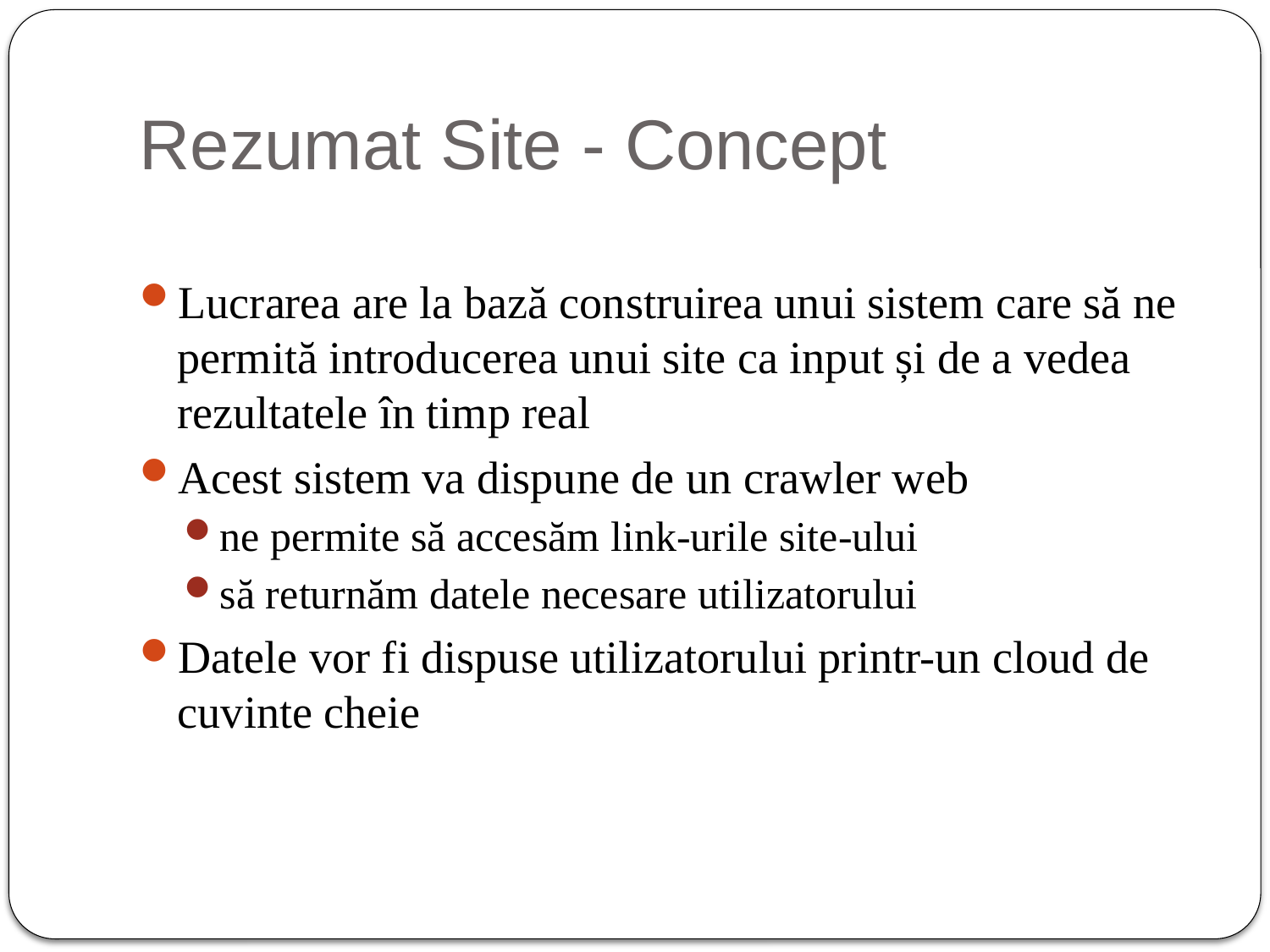

# Rezumat Site - Concept

Lucrarea are la bază construirea unui sistem care să ne permită introducerea unui site ca input și de a vedea rezultatele în timp real
Acest sistem va dispune de un crawler web
ne permite să accesăm link-urile site-ului
să returnăm datele necesare utilizatorului
Datele vor fi dispuse utilizatorului printr-un cloud de cuvinte cheie